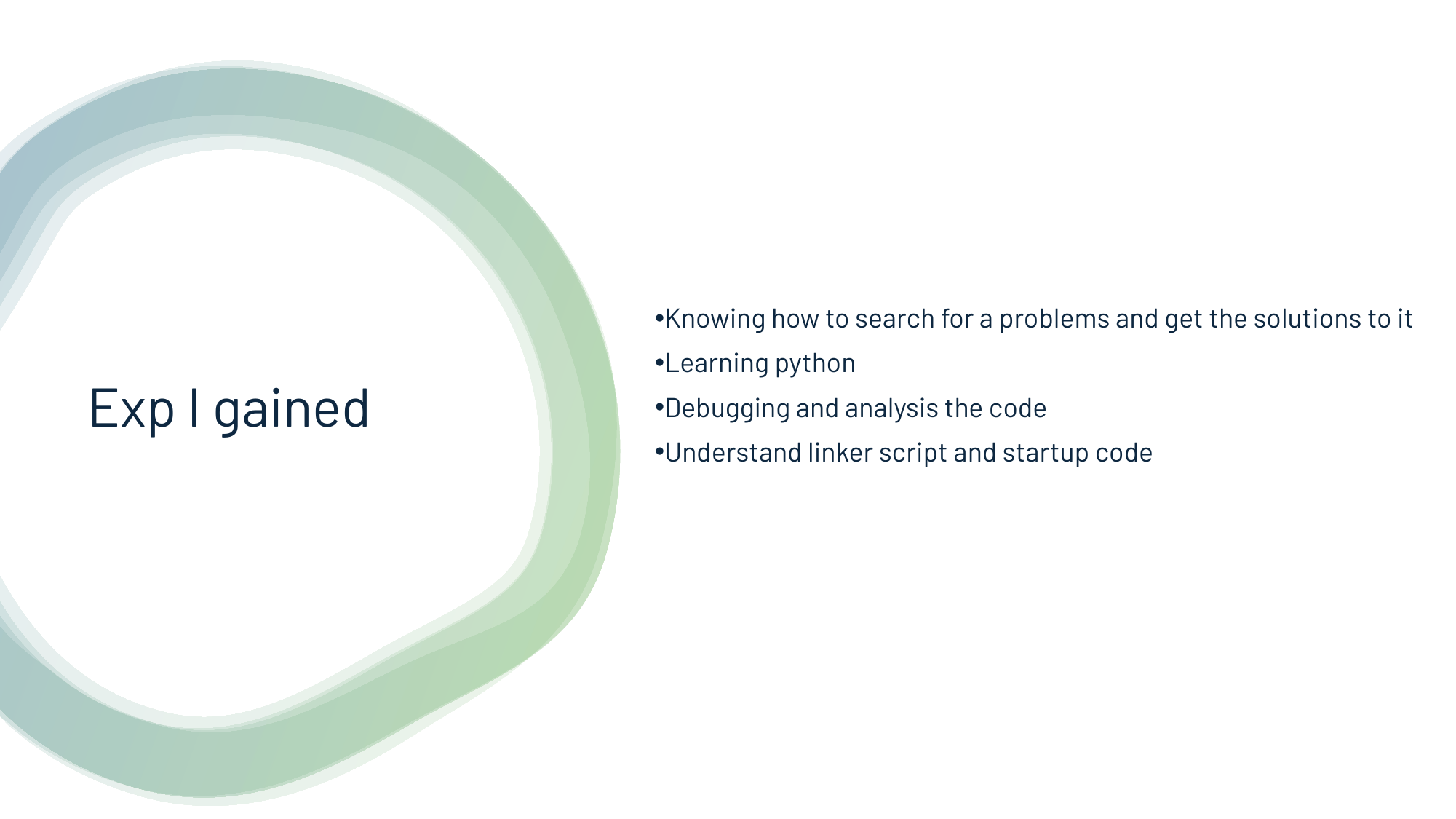

Knowing how to search for a problems and get the solutions to it
Learning python
Debugging and analysis the code
Understand linker script and startup code

# Exp I gained